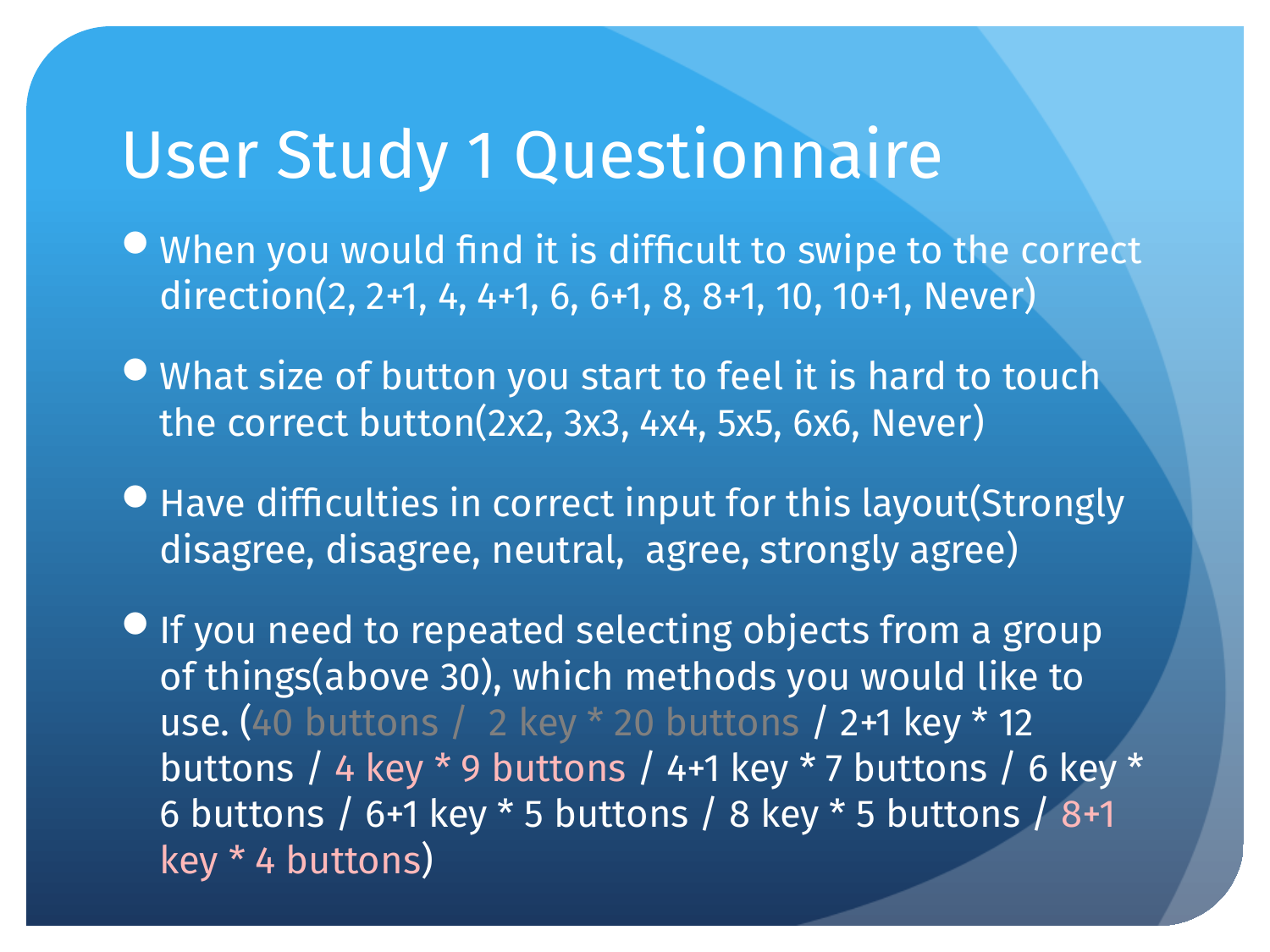

# User Study 1 Questionnaire
When you would find it is difficult to swipe to the correct direction(2, 2+1, 4, 4+1, 6, 6+1, 8, 8+1, 10, 10+1, Never)
What size of button you start to feel it is hard to touch the correct button(2x2, 3x3, 4x4, 5x5, 6x6, Never)
Have difficulties in correct input for this layout(Strongly disagree, disagree, neutral,  agree, strongly agree)
If you need to repeated selecting objects from a group of things(above 30), which methods you would like to use. (40 buttons /  2 key * 20 buttons / 2+1 key * 12 buttons / 4 key * 9 buttons / 4+1 key * 7 buttons / 6 key * 6 buttons / 6+1 key * 5 buttons / 8 key * 5 buttons / 8+1 key * 4 buttons)